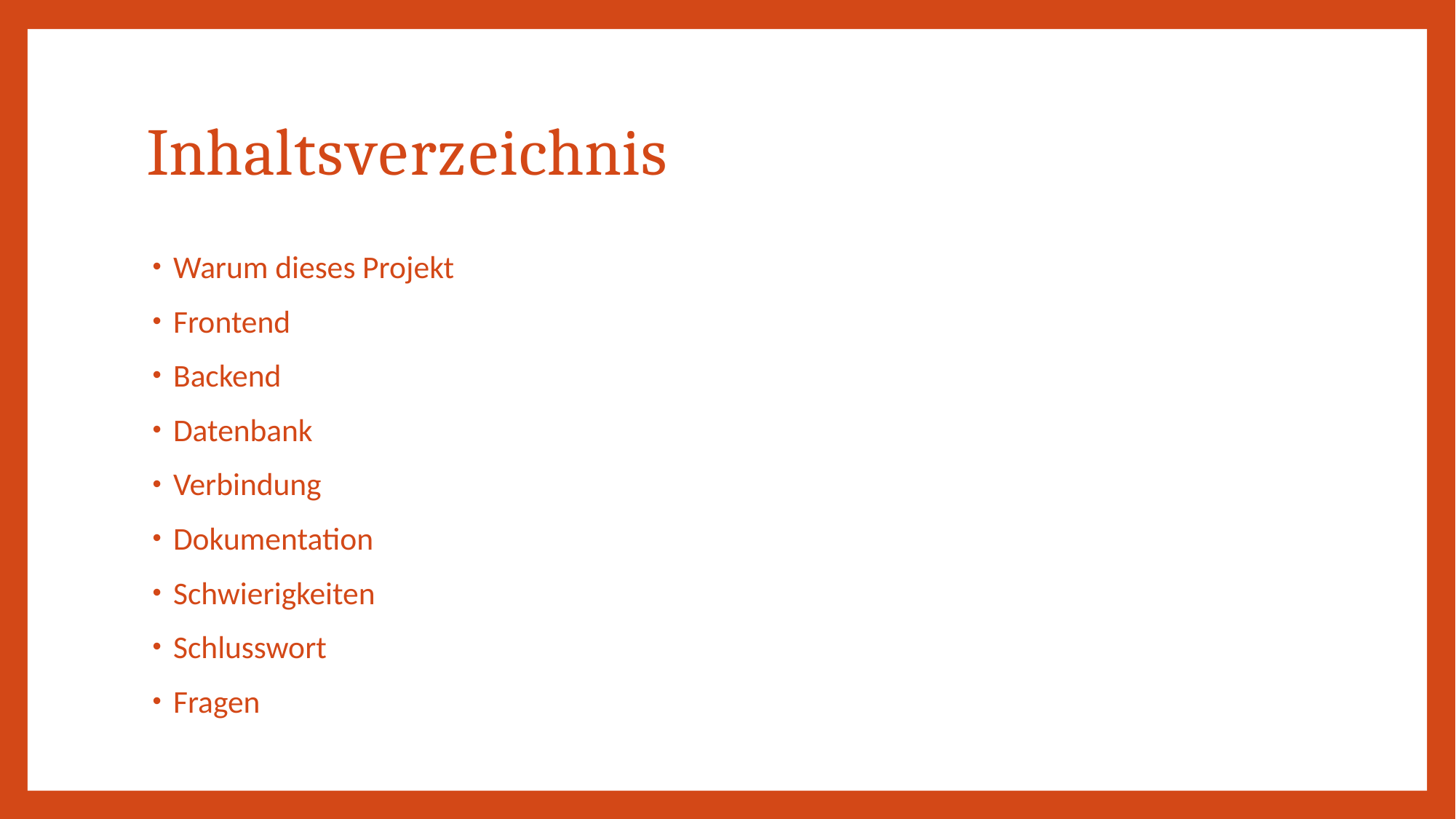

# Inhaltsverzeichnis
Warum dieses Projekt
Frontend
Backend
Datenbank
Verbindung
Dokumentation
Schwierigkeiten
Schlusswort
Fragen